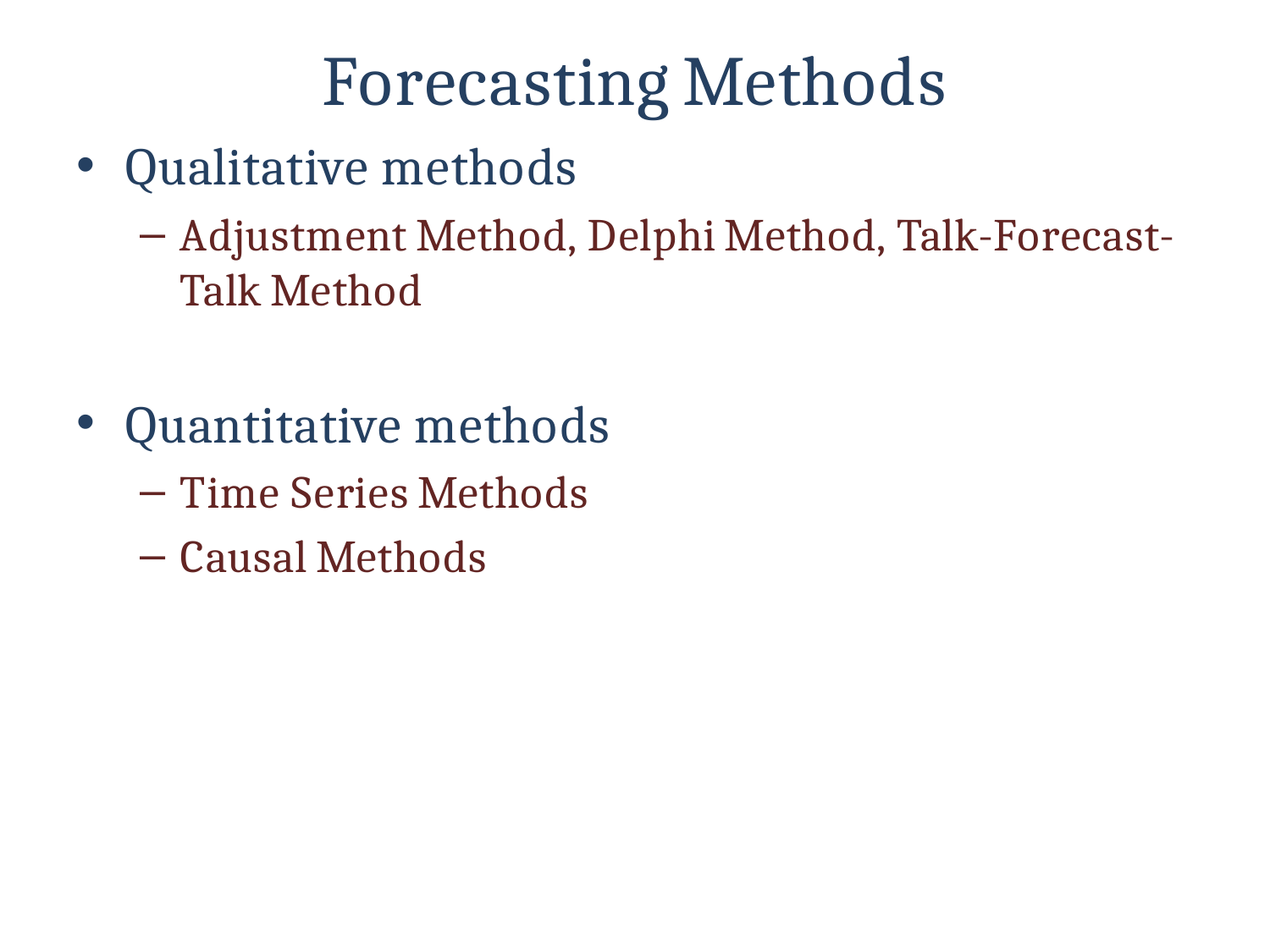

# Forecasting Methods
Qualitative methods
Adjustment Method, Delphi Method, Talk-Forecast-Talk Method

Quantitative methods
Time Series Methods
Causal Methods